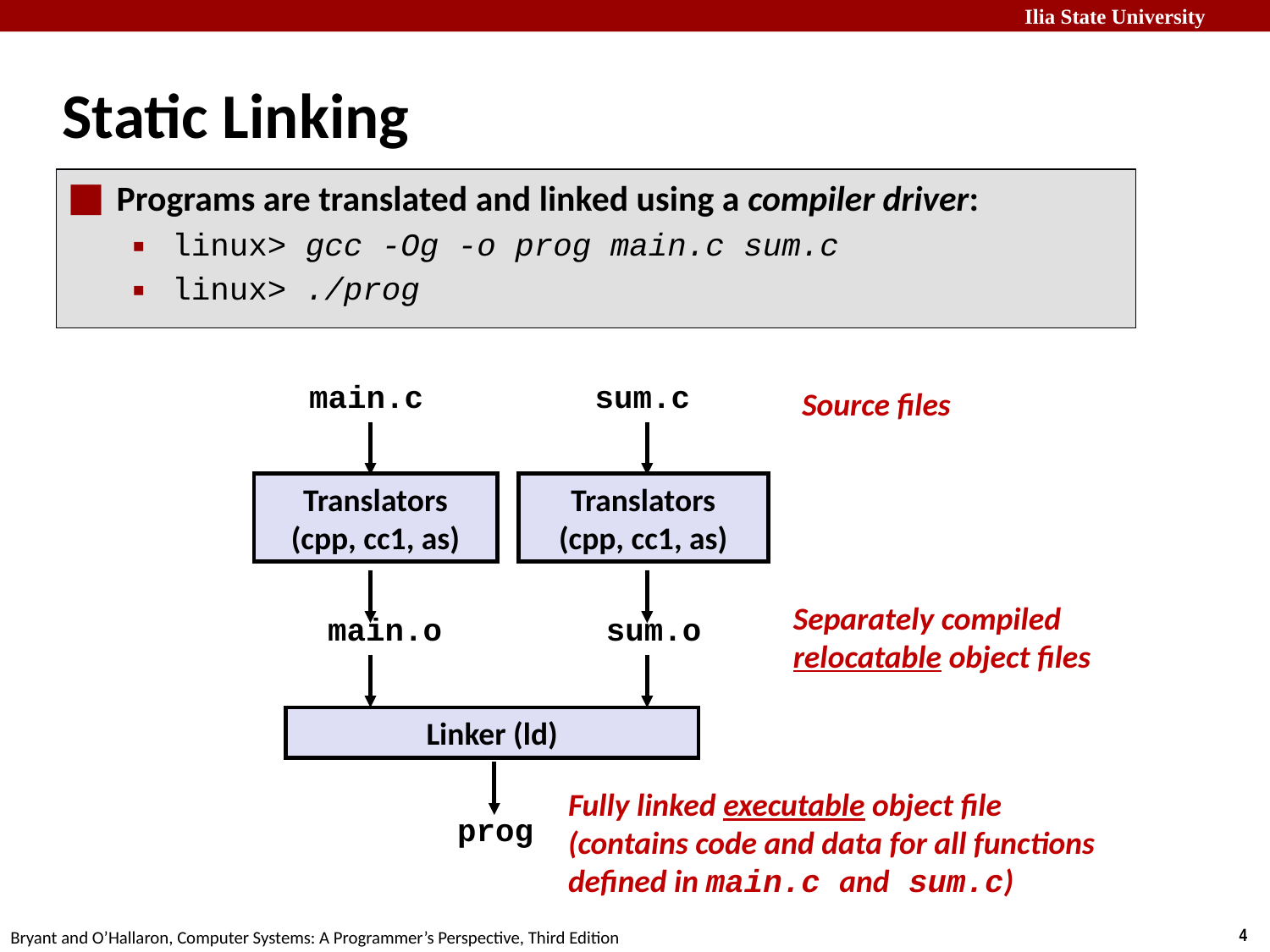

# Static Linking
Programs are translated and linked using a compiler driver:
linux> gcc -Og -o prog main.c sum.c
linux> ./prog
main.c
sum.c
Source files
Translators
(cpp, cc1, as)
Translators
(cpp, cc1, as)
Separately compiled
relocatable object files
main.o
sum.o
Linker (ld)
Fully linked executable object file
(contains code and data for all functions
defined in main.c and sum.c)
prog